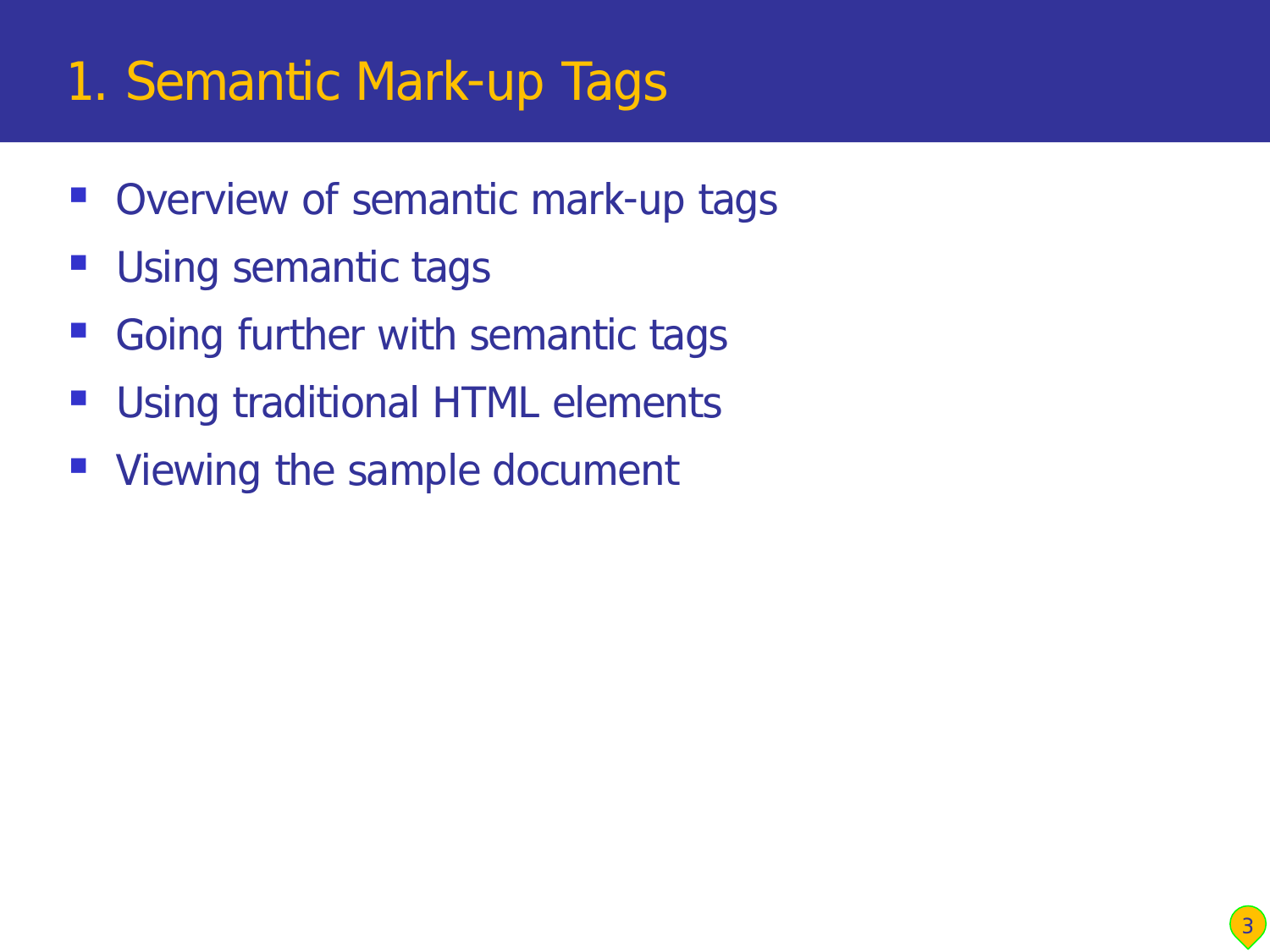

# 1. Semantic Mark-up Tags
Overview of semantic mark-up tags
Using semantic tags
Going further with semantic tags
Using traditional HTML elements
Viewing the sample document
3